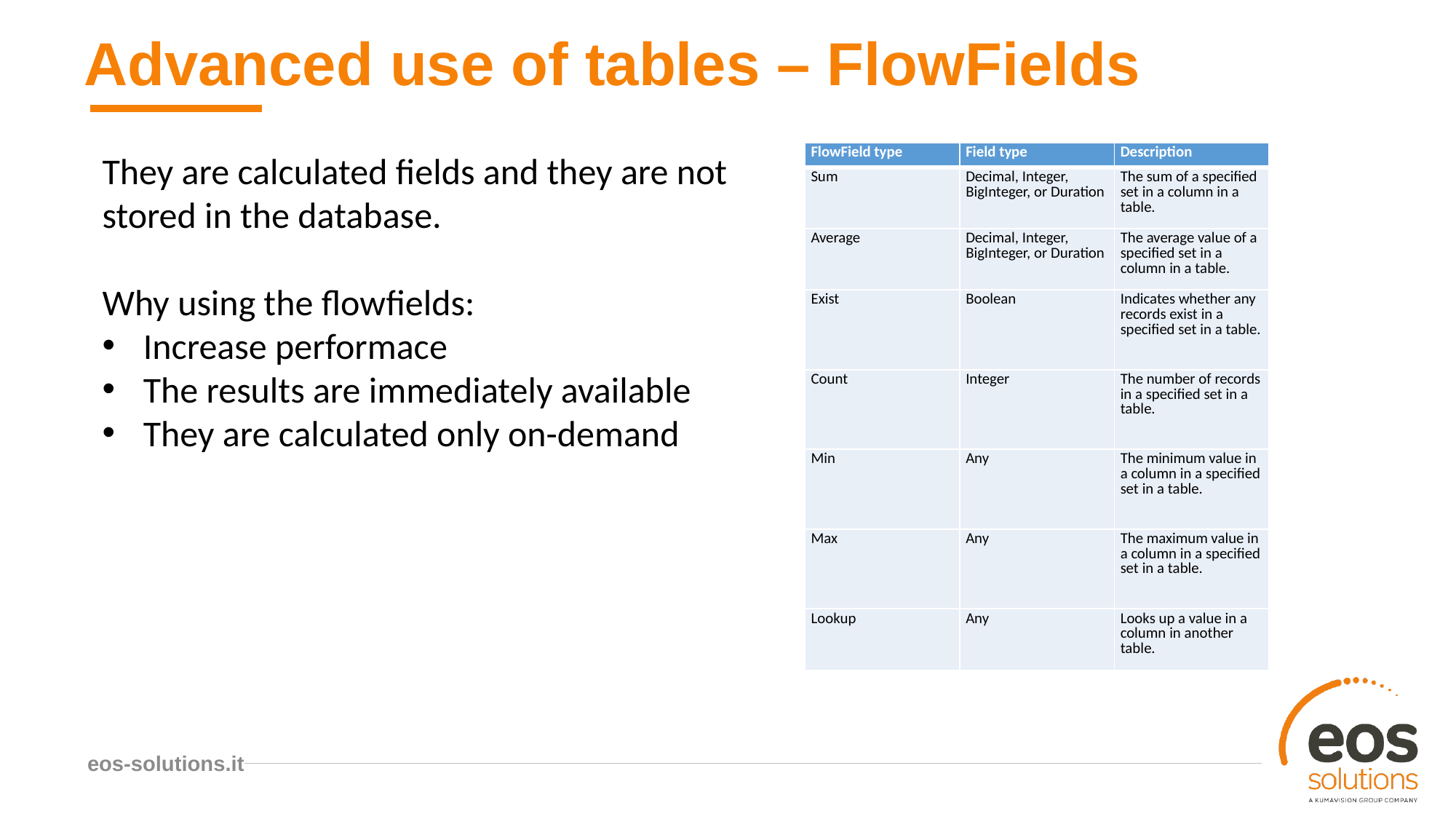

# Advanced use of tables – FlowFields
They are calculated fields and they are not stored in the database.

Why using the flowfields:
Increase performace
The results are immediately available
They are calculated only on-demand

| FlowField type | Field type | Description |
| --- | --- | --- |
| Sum | Decimal, Integer, BigInteger, or Duration | The sum of a specified set in a column in a table. |
| Average | Decimal, Integer, BigInteger, or Duration | The average value of a specified set in a column in a table. |
| Exist | Boolean | Indicates whether any records exist in a specified set in a table. |
| Count | Integer | The number of records in a specified set in a table. |
| Min | Any | The minimum value in a column in a specified set in a table. |
| Max | Any | The maximum value in a column in a specified set in a table. |
| Lookup | Any | Looks up a value in a column in another table. |